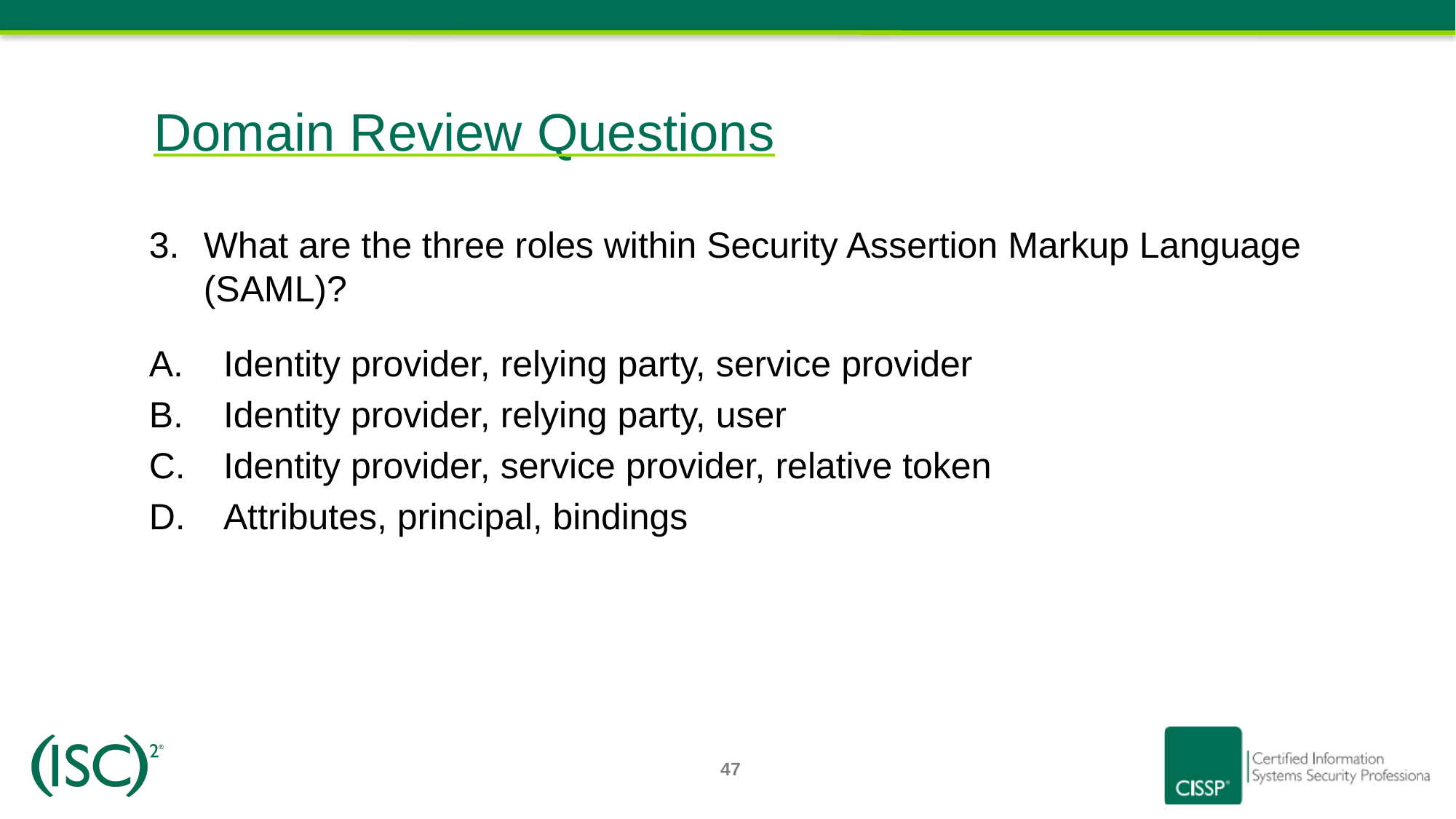

# Domain Review Questions
What are the three roles within Security Assertion Markup Language (SAML)?
Identity provider, relying party, service provider
Identity provider, relying party, user
Identity provider, service provider, relative token
Attributes, principal, bindings